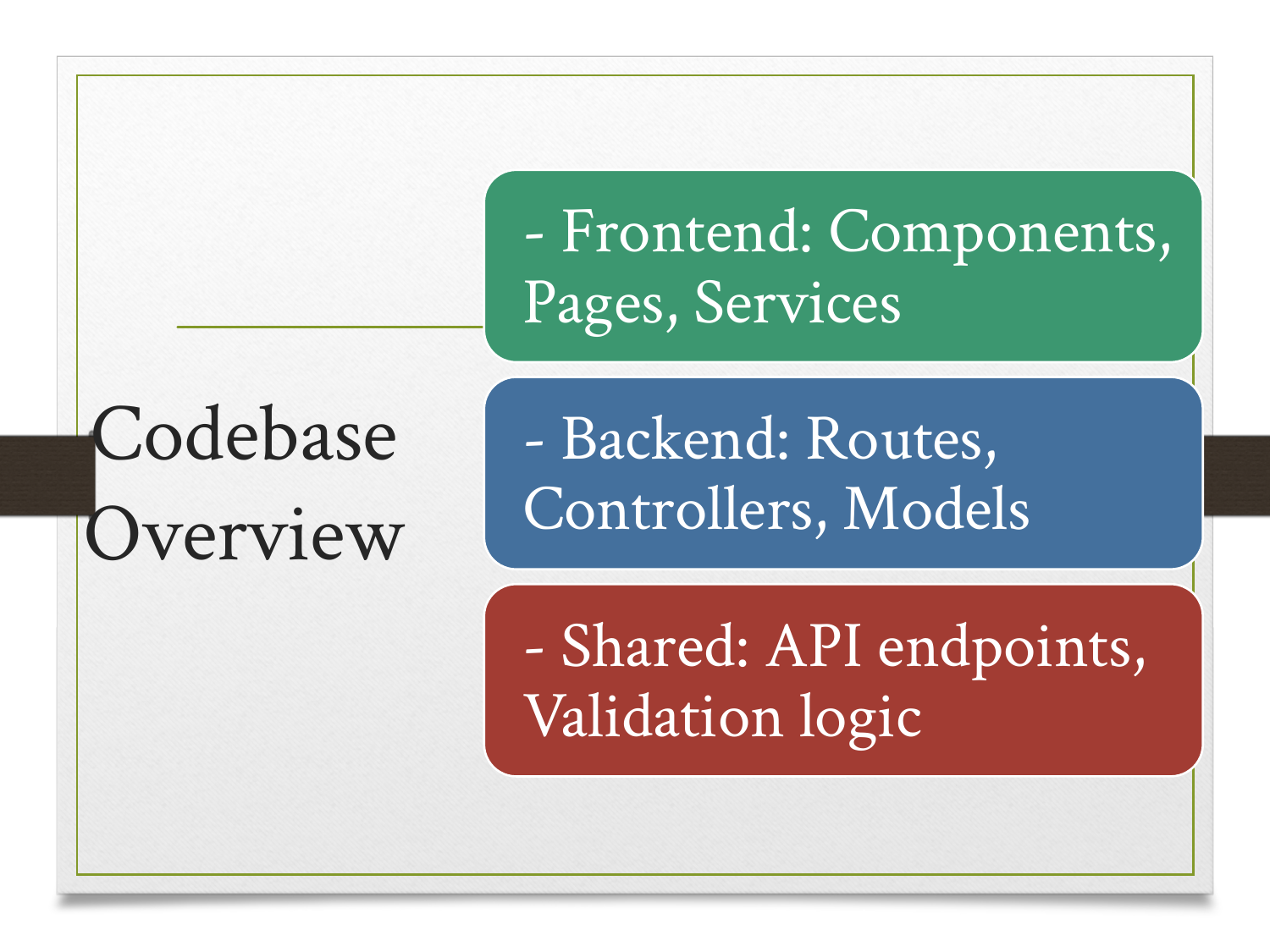

- Frontend: Components, Pages, Services
- Backend: Routes, Controllers, Models
- Shared: API endpoints, Validation logic
# Codebase Overview